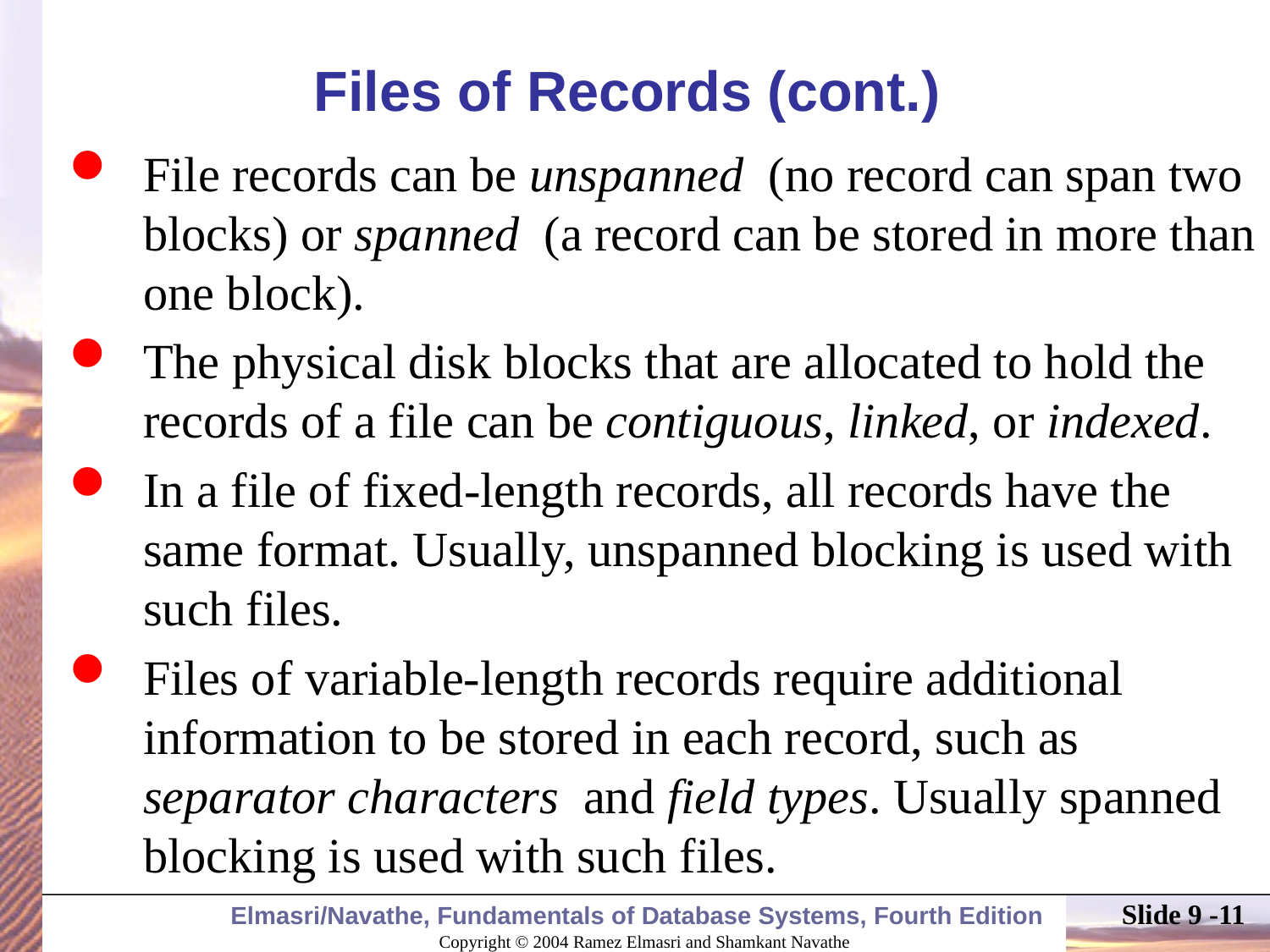

# Files of Records (cont.)
File records can be unspanned  (no record can span two blocks) or spanned  (a record can be stored in more than one block).
The physical disk blocks that are allocated to hold the records of a file can be contiguous, linked, or indexed.
In a file of fixed-length records, all records have the same format. Usually, unspanned blocking is used with such files.
Files of variable-length records require additional information to be stored in each record, such as separator characters  and field types. Usually spanned blocking is used with such files.
Slide 9 -11